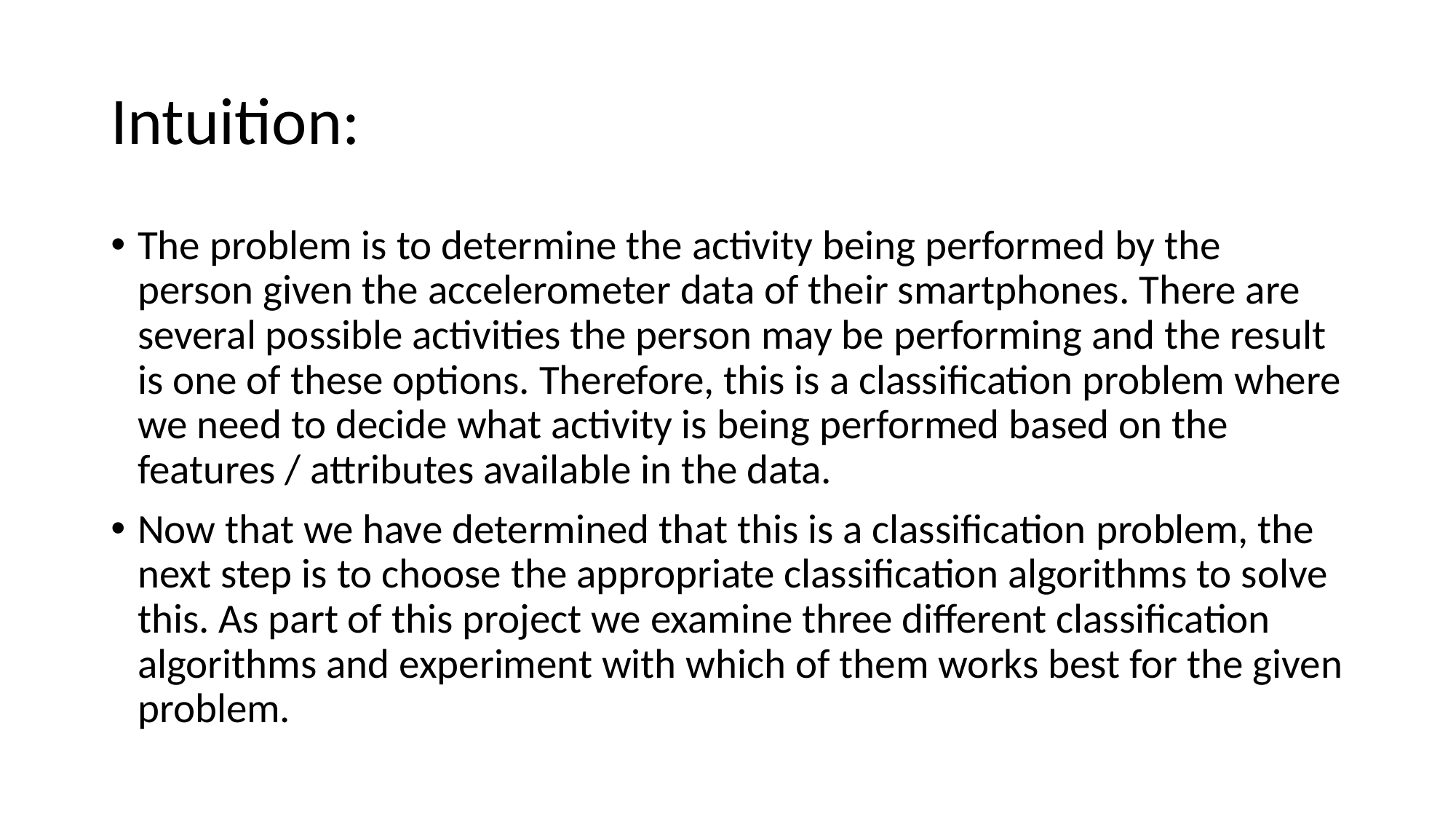

# Intuition:
The problem is to determine the activity being performed by the person given the accelerometer data of their smartphones. There are several possible activities the person may be performing and the result is one of these options. Therefore, this is a classification problem where we need to decide what activity is being performed based on the features / attributes available in the data.
Now that we have determined that this is a classification problem, the next step is to choose the appropriate classification algorithms to solve this. As part of this project we examine three different classification algorithms and experiment with which of them works best for the given problem.